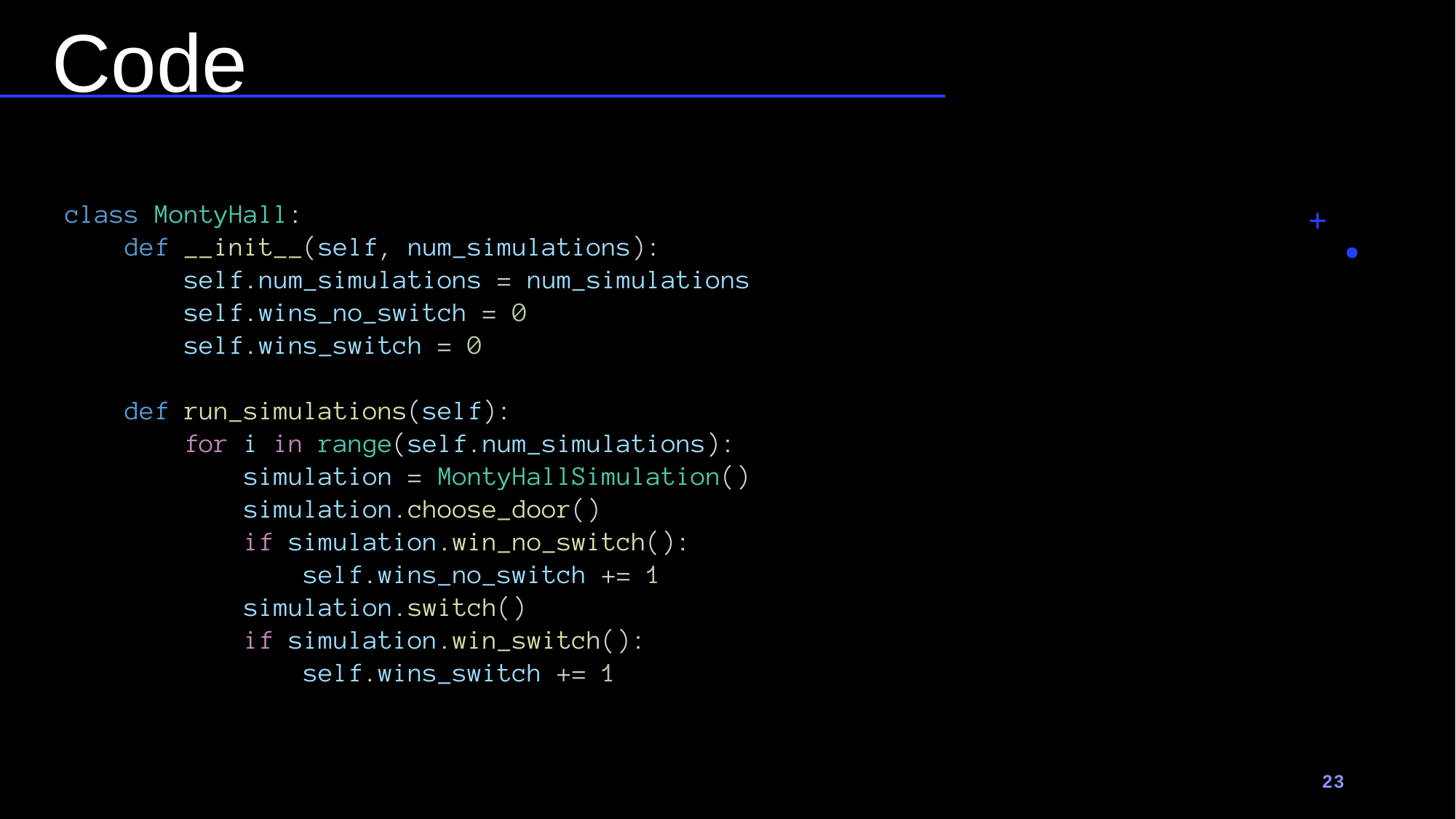

# Code
class MontyHall:
    def __init__(self, num_simulations):
        self.num_simulations = num_simulations
        self.wins_no_switch = 0
        self.wins_switch = 0
    def run_simulations(self):
        for i in range(self.num_simulations):
            simulation = MontyHallSimulation()
            simulation.choose_door()
            if simulation.win_no_switch():
                self.wins_no_switch += 1
            simulation.switch()
            if simulation.win_switch():
                self.wins_switch += 1
23